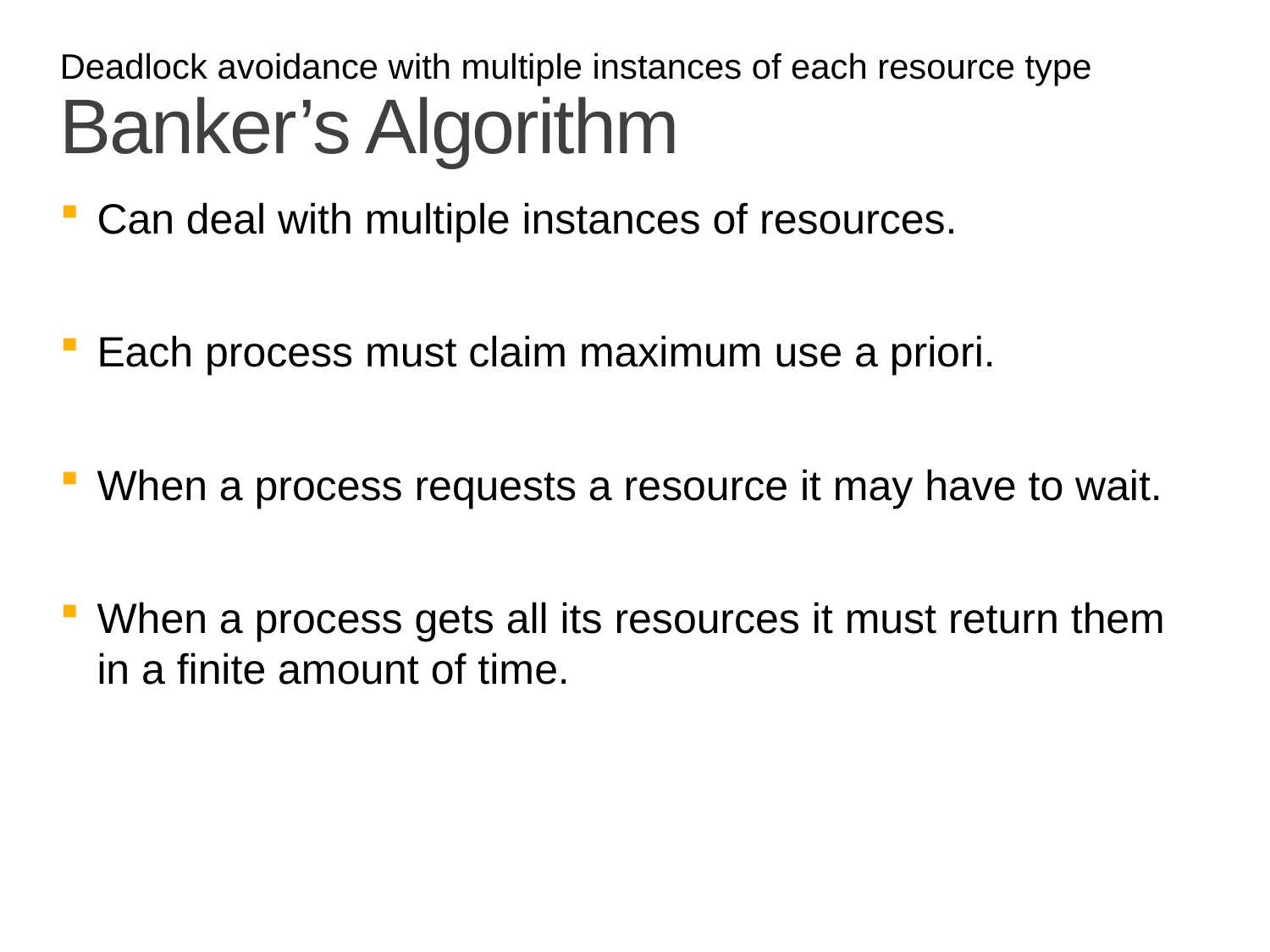

Deadlock avoidance with multiple instances of each resource type
# Banker’s Algorithm
Can deal with multiple instances of resources.
Each process must claim maximum use a priori.
When a process requests a resource it may have to wait.
When a process gets all its resources it must return them in a finite amount of time.